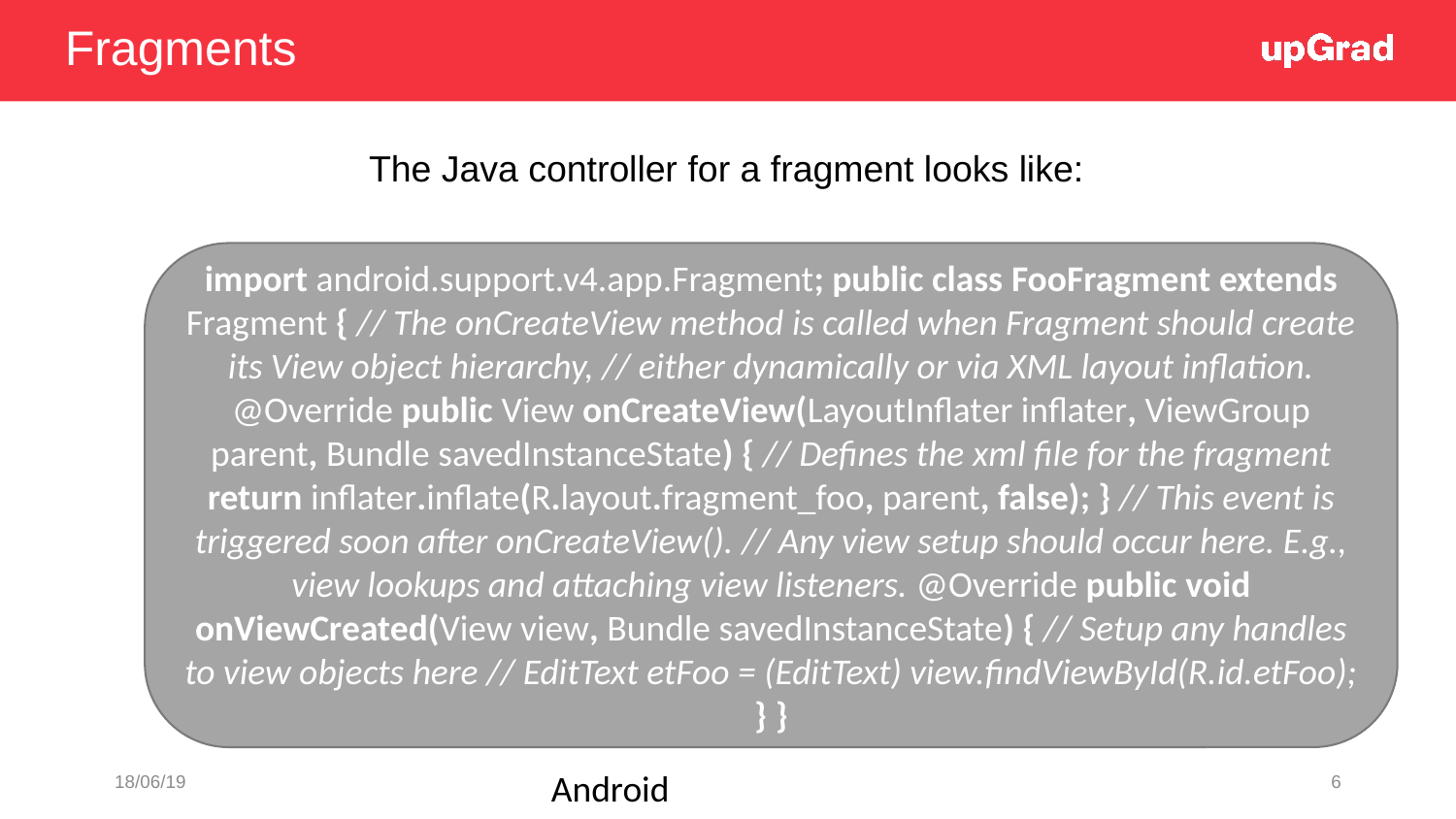

# Fragments
The Java controller for a fragment looks like:
import android.support.v4.app.Fragment; public class FooFragment extends Fragment { // The onCreateView method is called when Fragment should create its View object hierarchy, // either dynamically or via XML layout inflation. @Override public View onCreateView(LayoutInflater inflater, ViewGroup parent, Bundle savedInstanceState) { // Defines the xml file for the fragment return inflater.inflate(R.layout.fragment_foo, parent, false); } // This event is triggered soon after onCreateView(). // Any view setup should occur here. E.g., view lookups and attaching view listeners. @Override public void onViewCreated(View view, Bundle savedInstanceState) { // Setup any handles to view objects here // EditText etFoo = (EditText) view.findViewById(R.id.etFoo); } }
Android
18/06/19
6